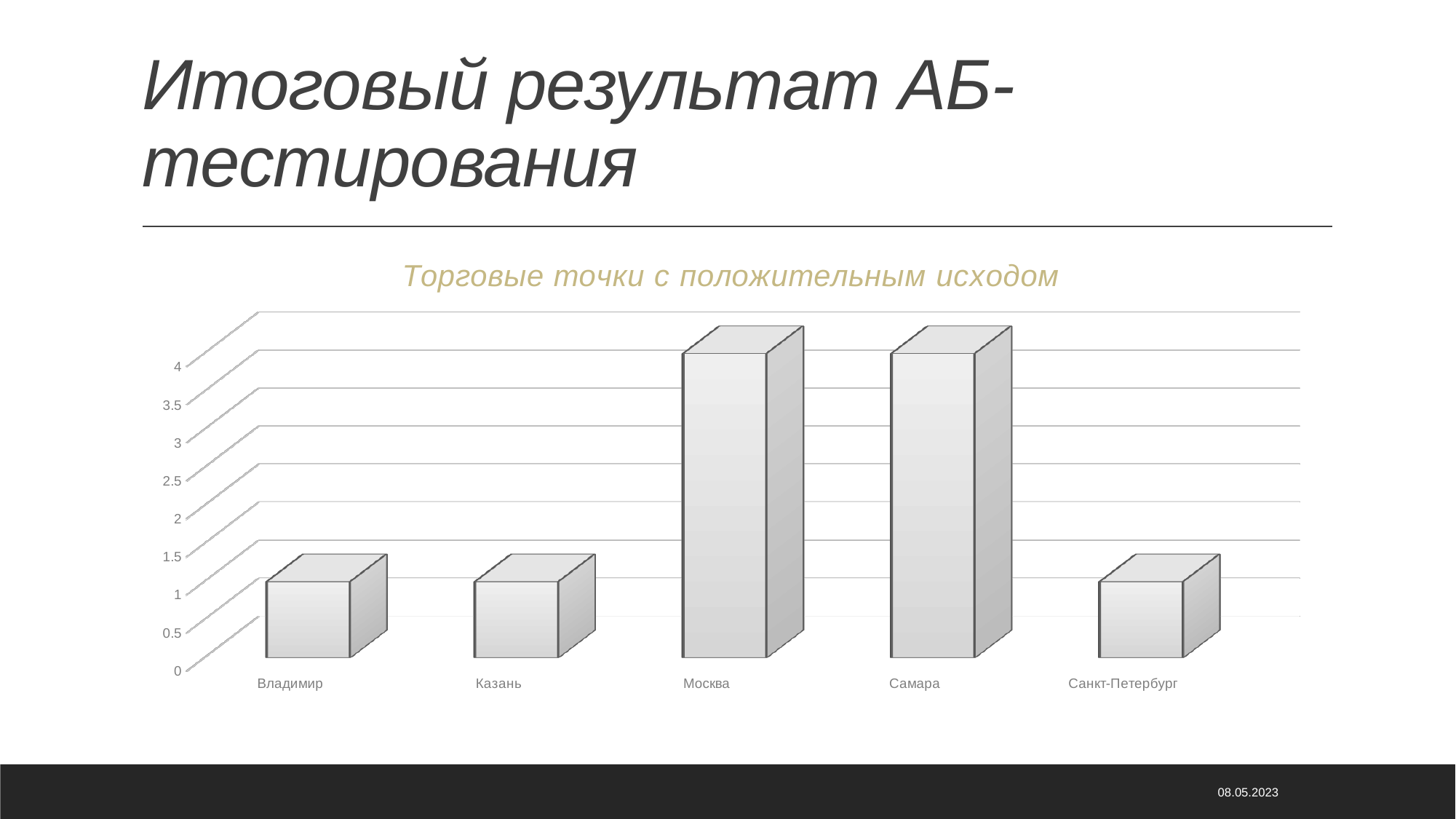

# Итоговый результат АБ-тестирования

[unsupported chart]

08.05.2023